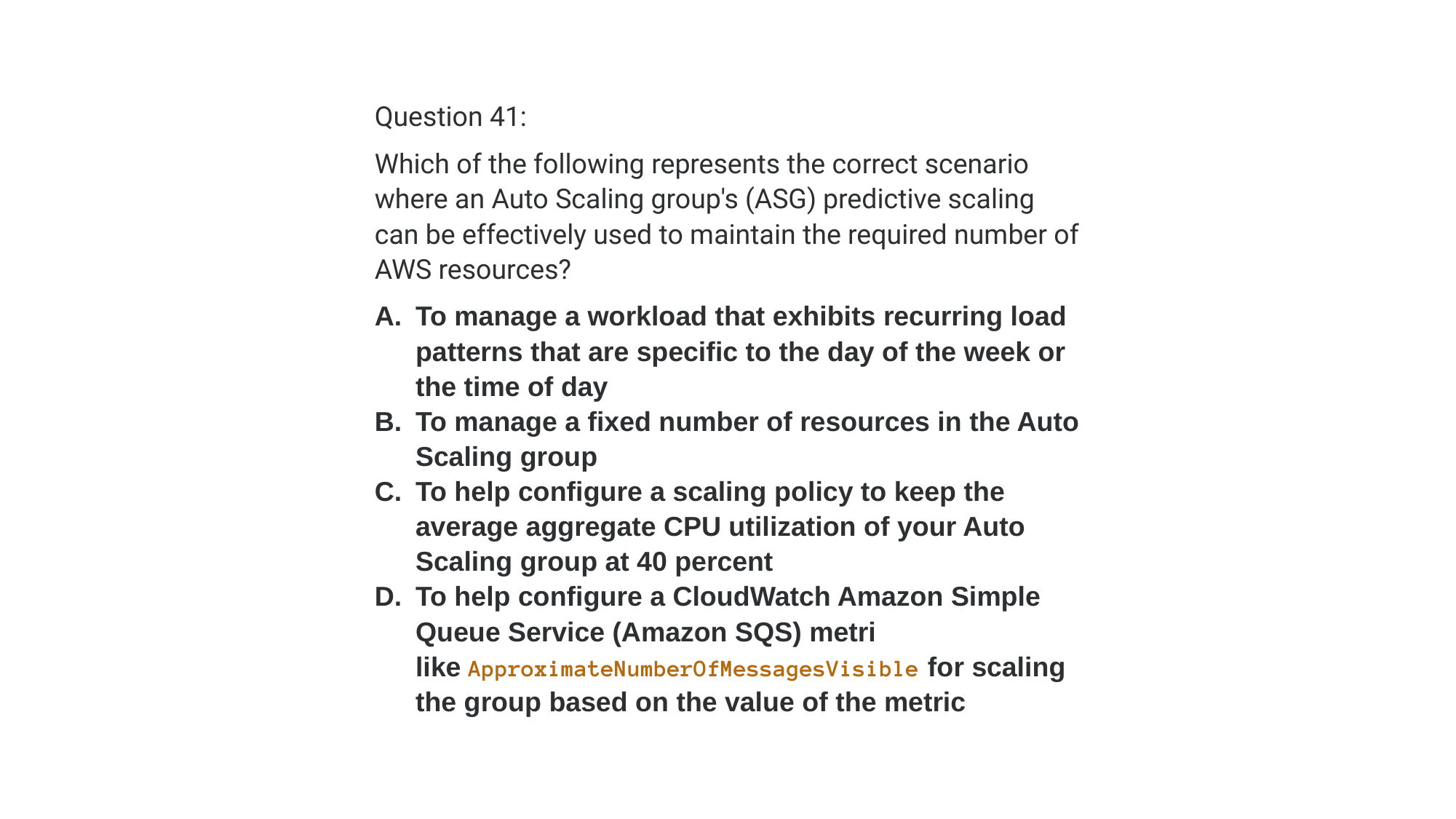

Question 41:
Which of the following represents the correct scenario where an Auto Scaling group's (ASG) predictive scaling can be effectively used to maintain the required number of AWS resources?
To manage a workload that exhibits recurring load patterns that are specific to the day of the week or the time of day
To manage a fixed number of resources in the Auto Scaling group
To help configure a scaling policy to keep the average aggregate CPU utilization of your Auto Scaling group at 40 percent
To help configure a CloudWatch Amazon Simple Queue Service (Amazon SQS) metri like ApproximateNumberOfMessagesVisible for scaling the group based on the value of the metric